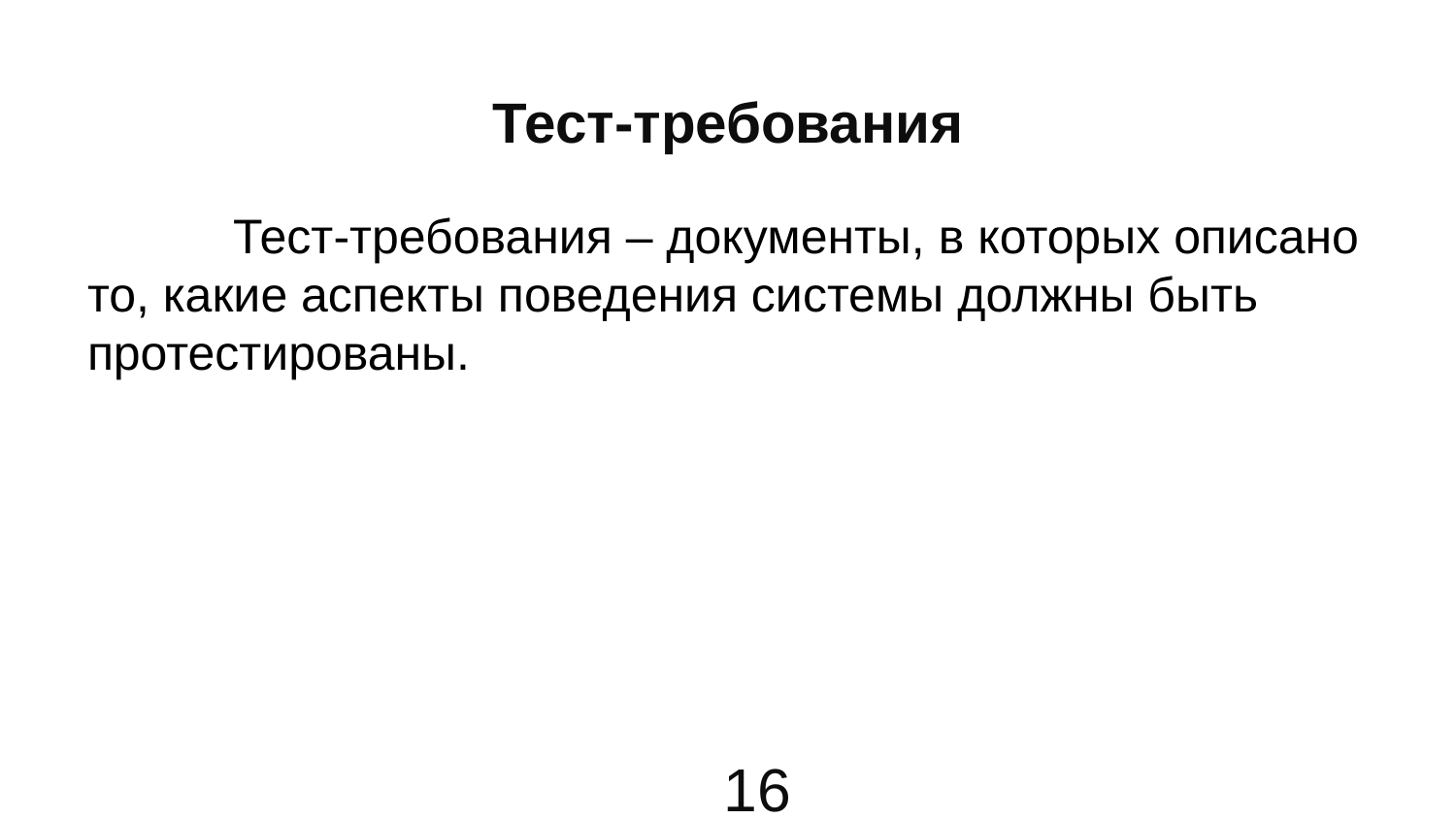

# Тест‐требования
	Тест‐требования – документы, в которых описано то, какие аспекты поведения системы должны быть протестированы.
16